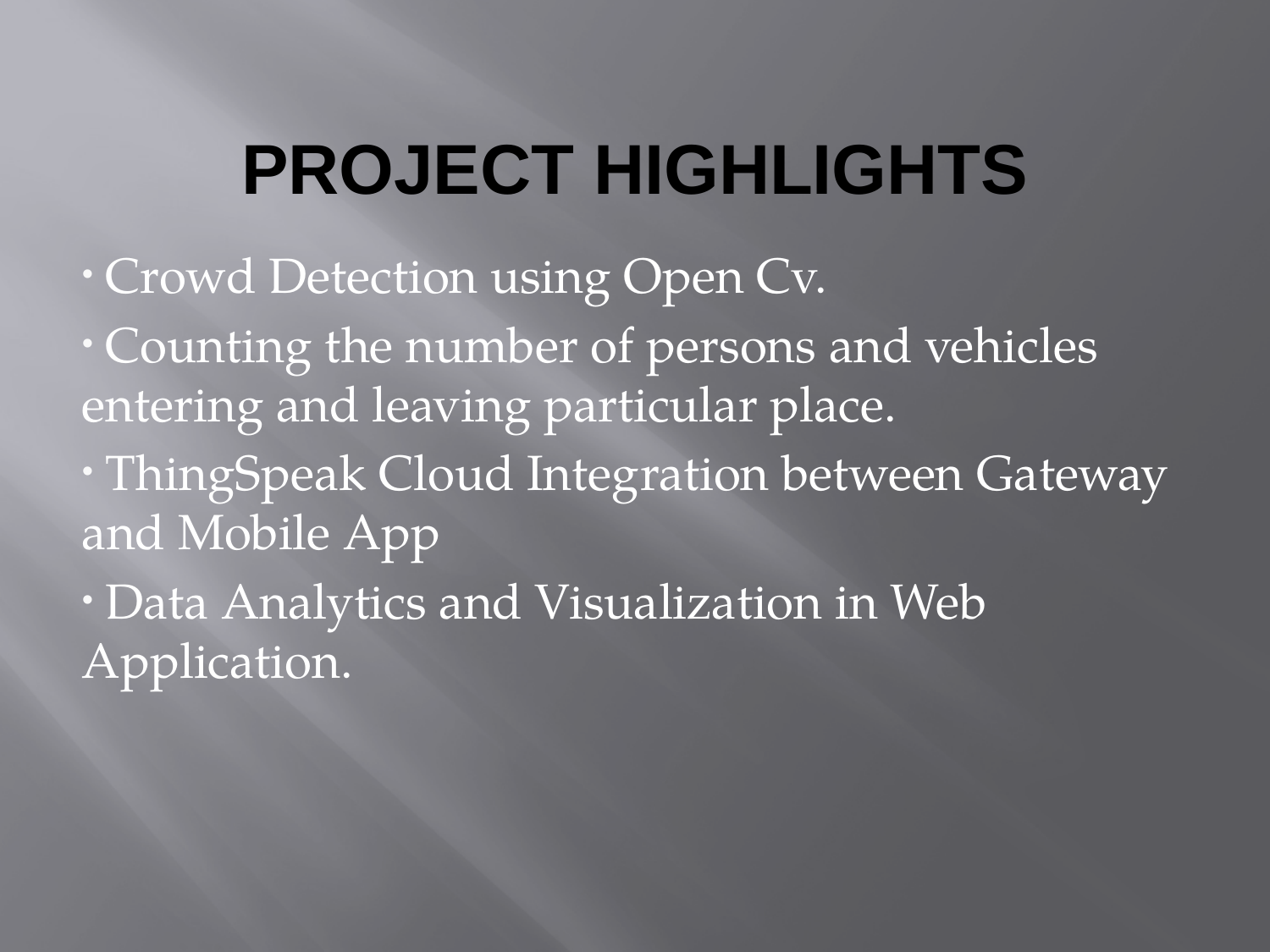

# PROJECT HIGHLIGHTS
 Crowd Detection using Open Cv.
 Counting the number of persons and vehicles entering and leaving particular place.
 ThingSpeak Cloud Integration between Gateway and Mobile App
 Data Analytics and Visualization in Web Application.